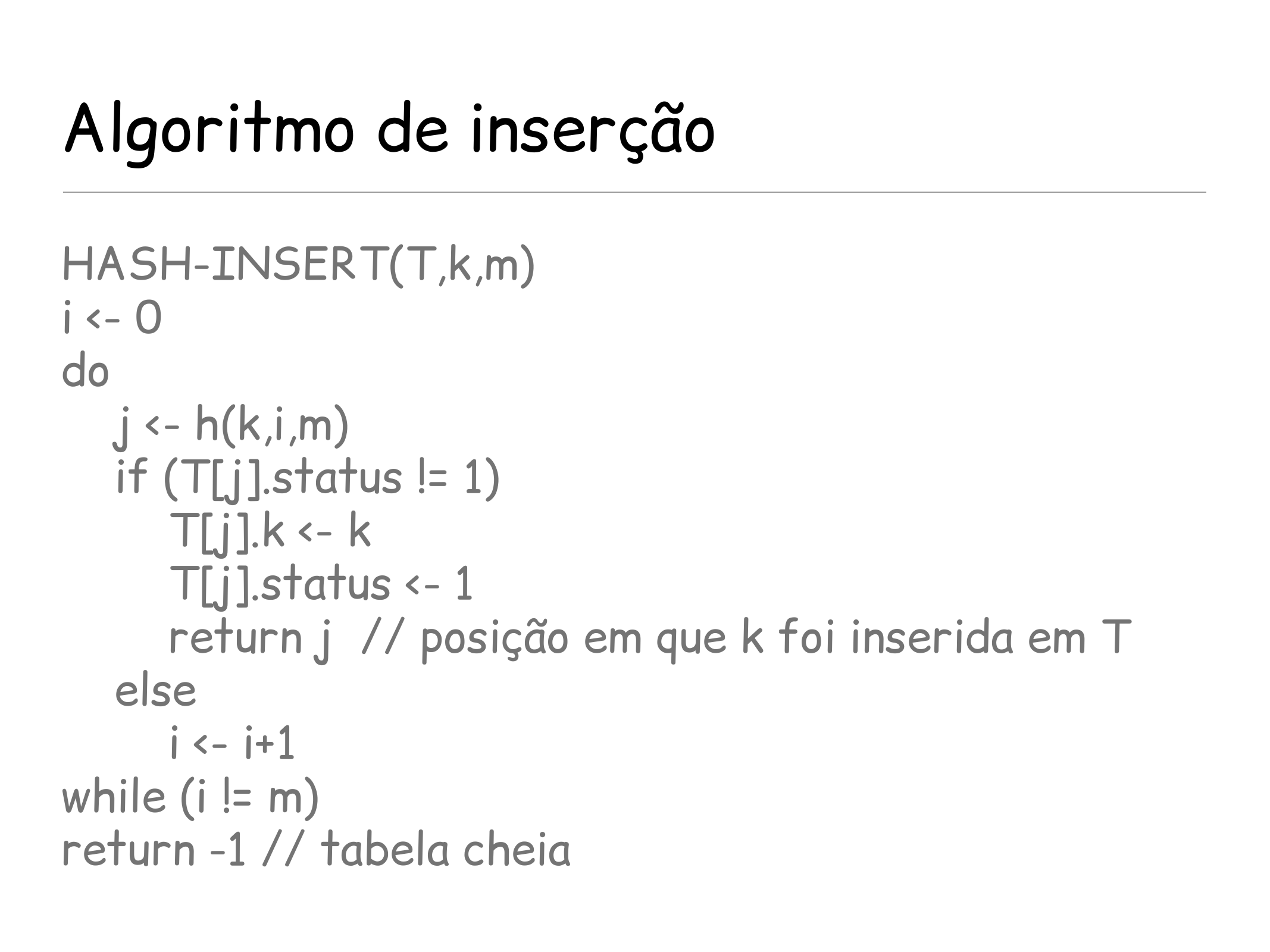

# Algoritmo de inserção
HASH-INSERT(T,k,m)
i <- 0
do
    j <- h(k,i,m)
    if (T[j].status != 1)
        T[j].k <- k
        T[j].status <- 1
        return j  // posição em que k foi inserida em T
    else
        i <- i+1
while (i != m)
return -1 // tabela cheia